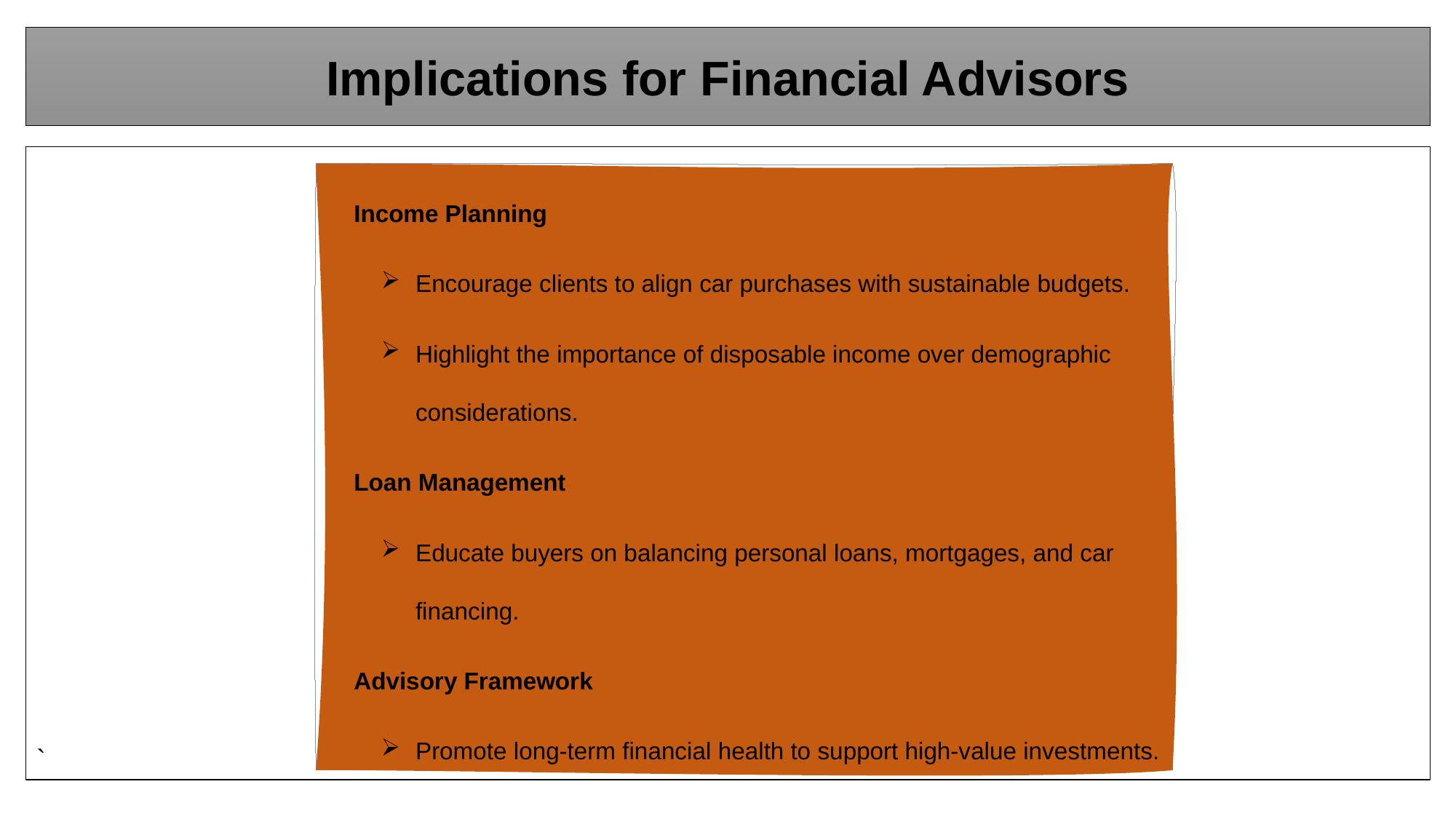

Implications for Financial Advisors

`
Income Planning
Encourage clients to align car purchases with sustainable budgets.
Highlight the importance of disposable income over demographic considerations.
Loan Management
Educate buyers on balancing personal loans, mortgages, and car financing.
Advisory Framework
Promote long-term financial health to support high-value investments.